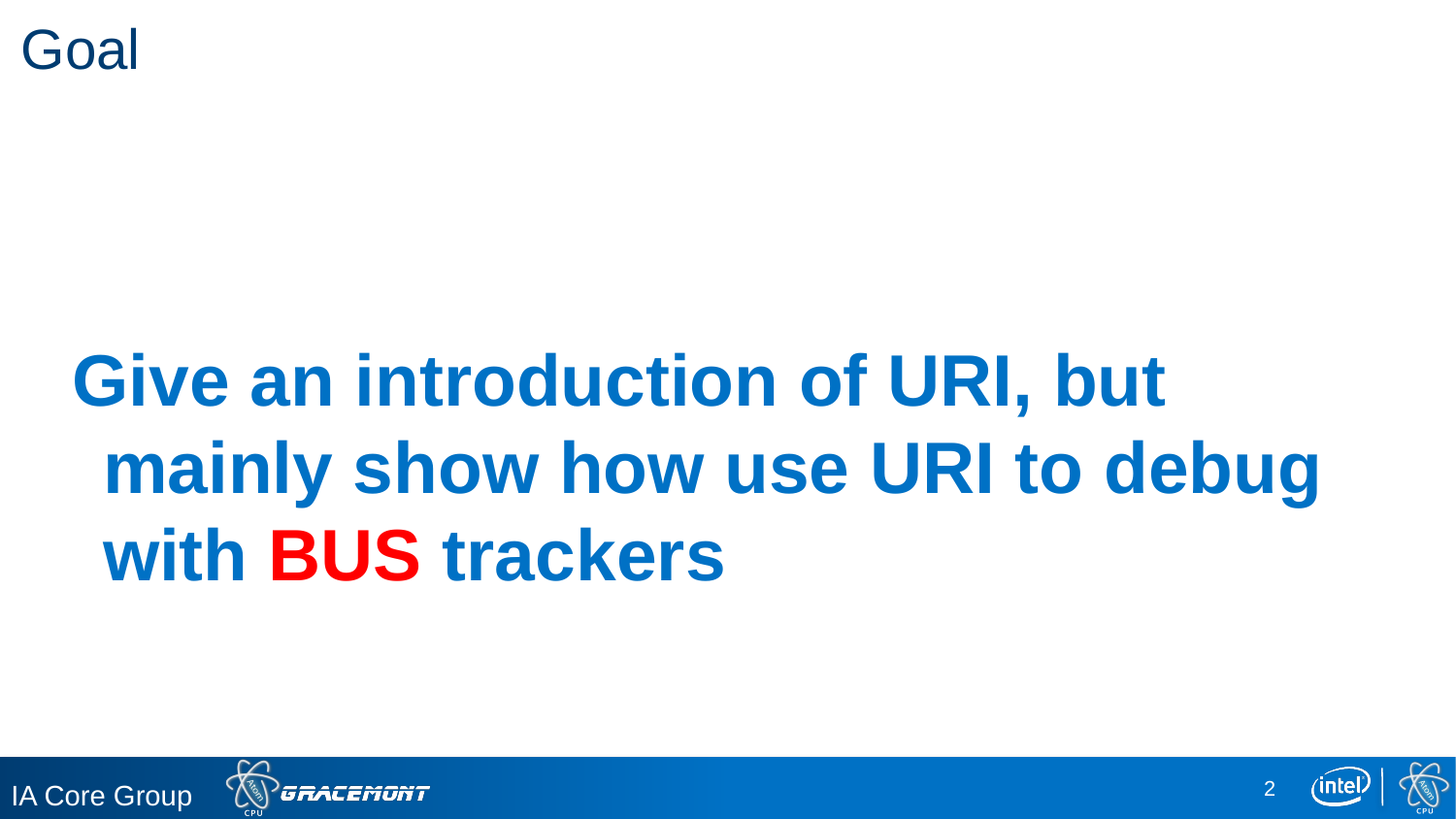

# Goal
Give an introduction of URI, but mainly show how use URI to debug with BUS trackers